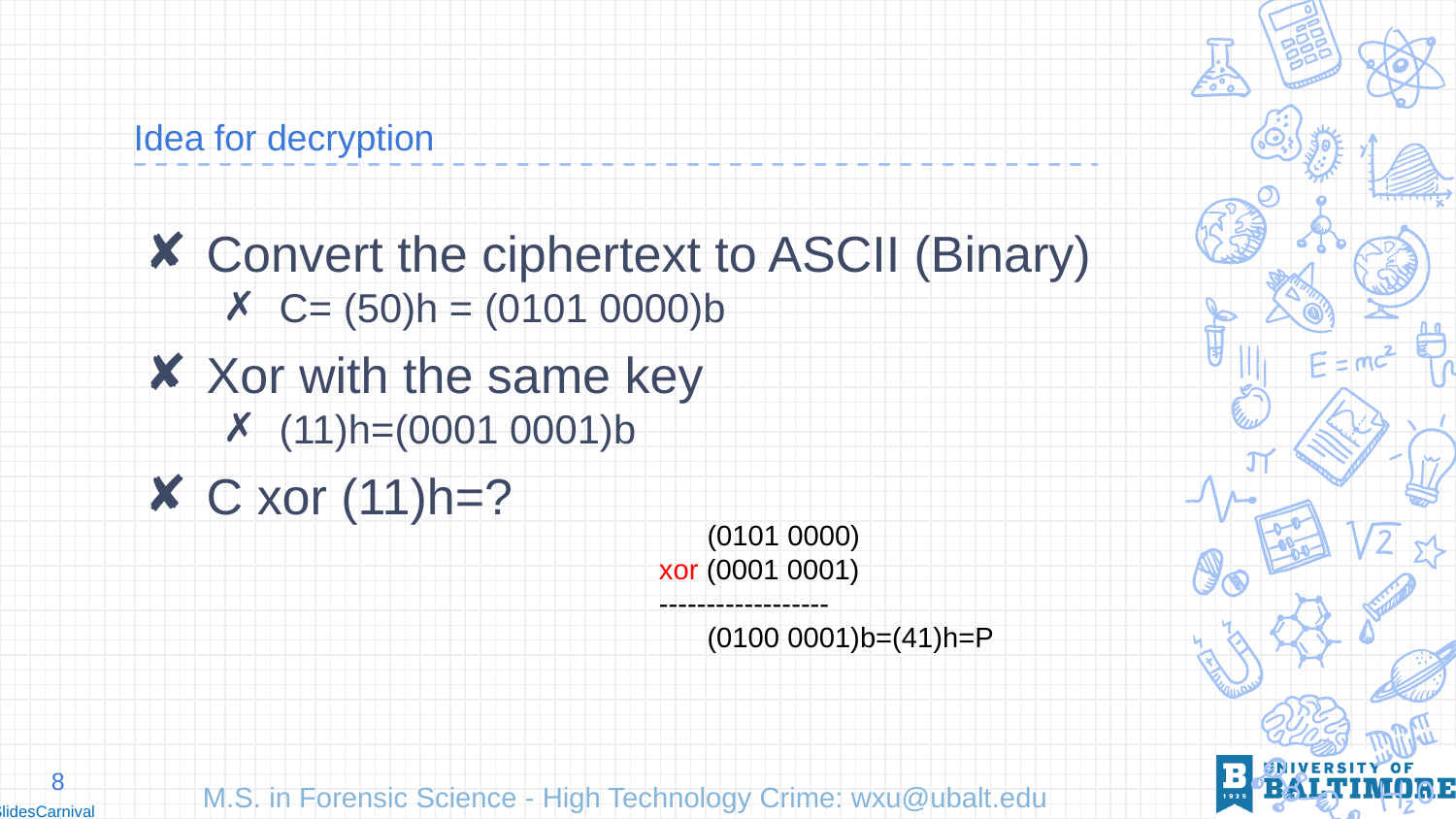

# Idea for decryption
Convert the ciphertext to ASCII (Binary)
C= (50)h = (0101 0000)b
Xor with the same key
(11)h=(0001 0001)b
C xor (11)h=?

      (0101 0000)
xor (0001 0001)
------------------
      (0100 0001)b=(41)h=P
8